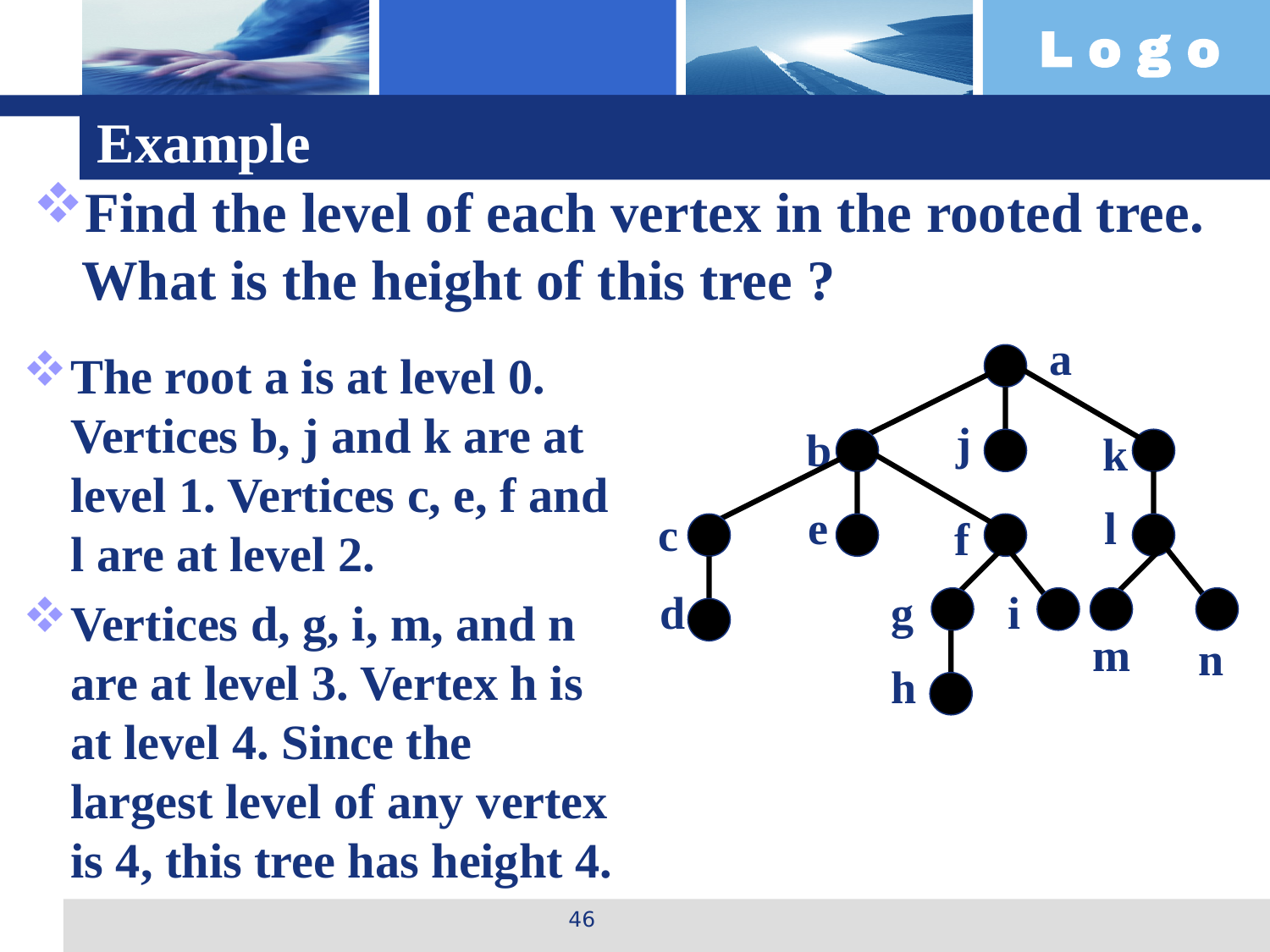

# Example
Find the level of each vertex in the rooted tree. What is the height of this tree ?
a

j
b
k

e
l
c
f

d
g
i

m
n

h

The root a is at level 0. Vertices b, j and k are at level 1. Vertices c, e, f and l are at level 2.
Vertices d, g, i, m, and n are at level 3. Vertex h is at level 4. Since the largest level of any vertex is 4, this tree has height 4.
46